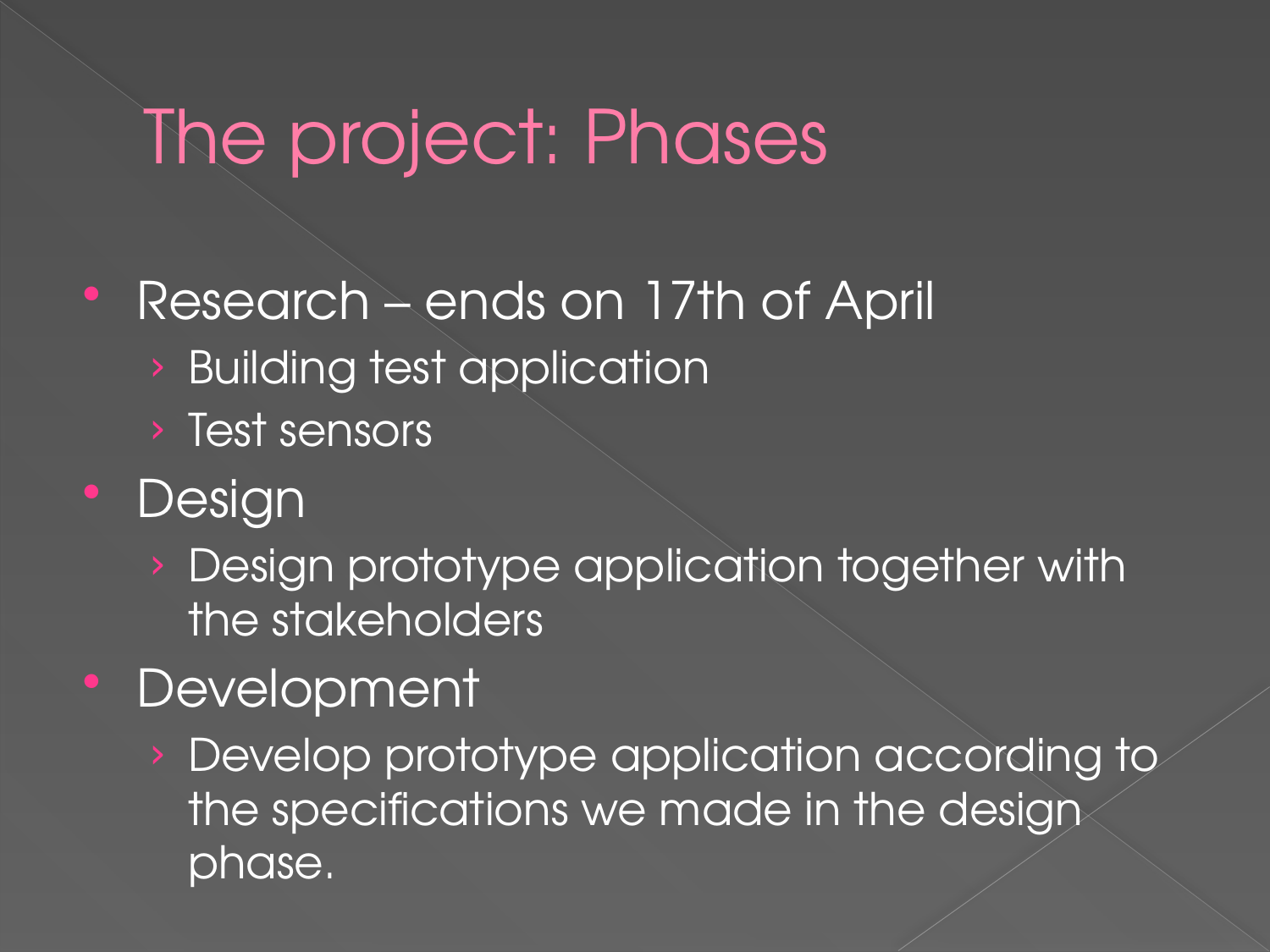

# The project: Phases
Research – ends on 17th of April
Building test application
Test sensors
Design
Design prototype application together with the stakeholders
Development
Develop prototype application according to the specifications we made in the design phase.